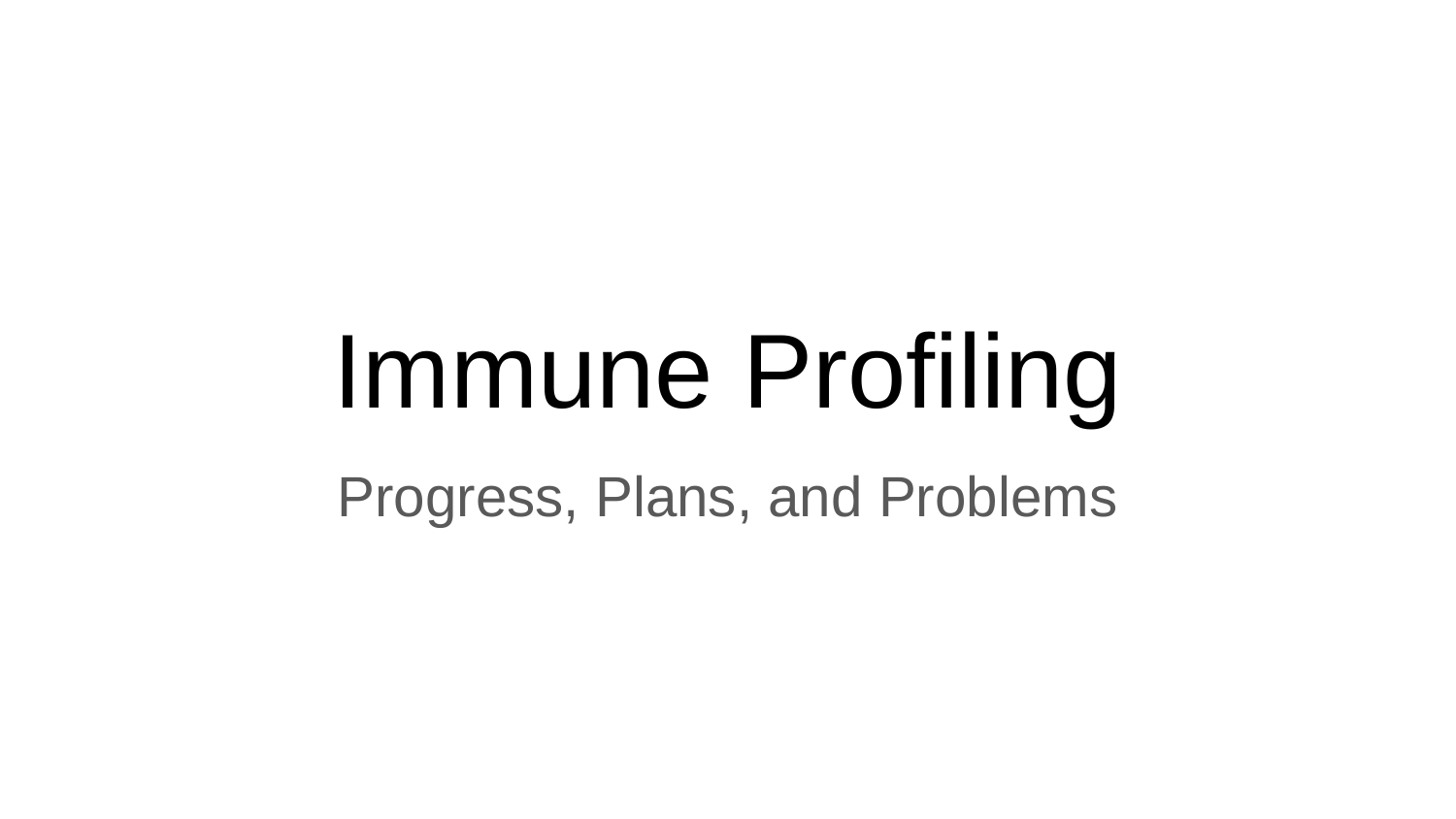

# Immune Profiling
Progress, Plans, and Problems